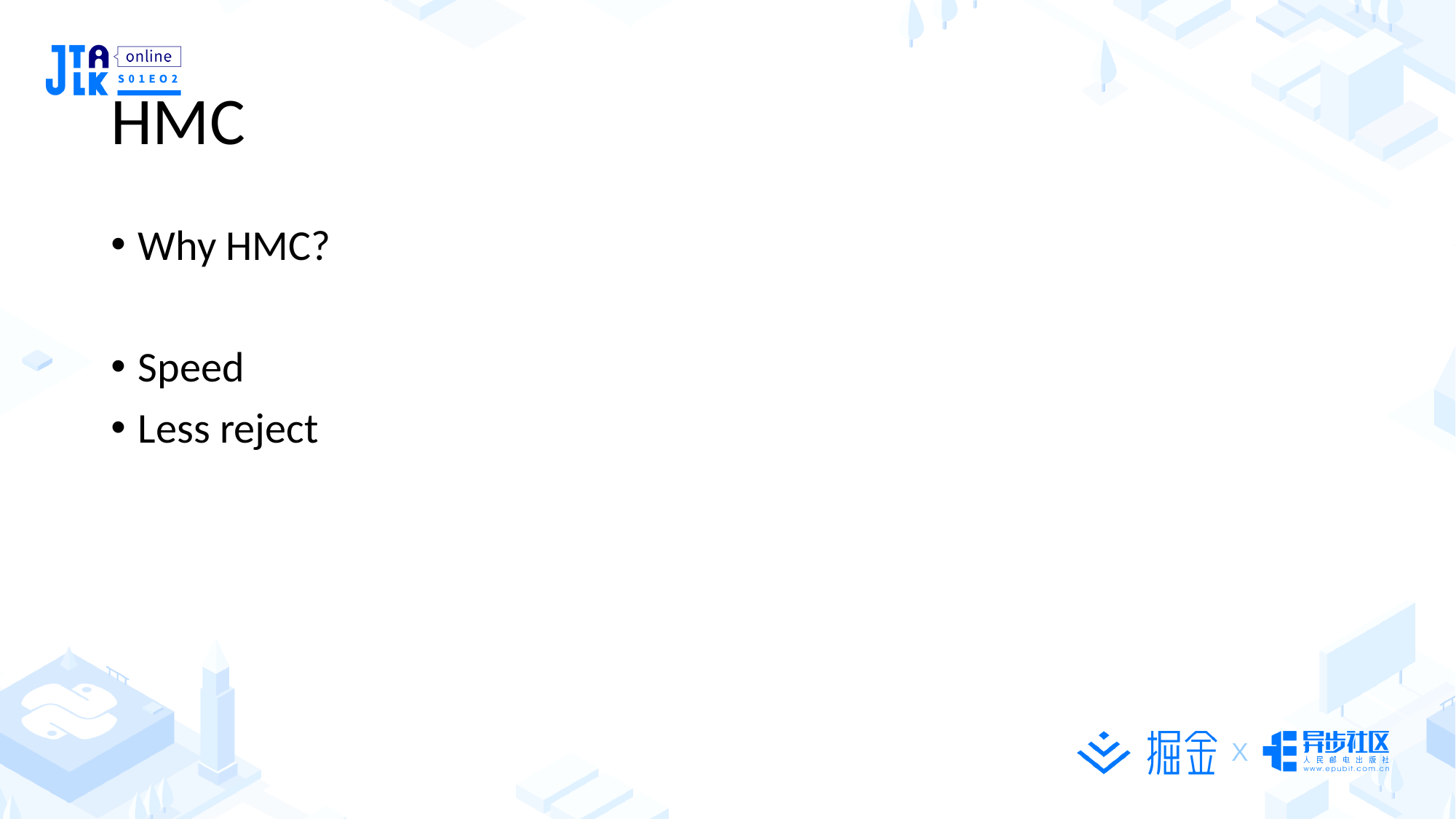

# HMC
Why HMC?

Speed
Less reject